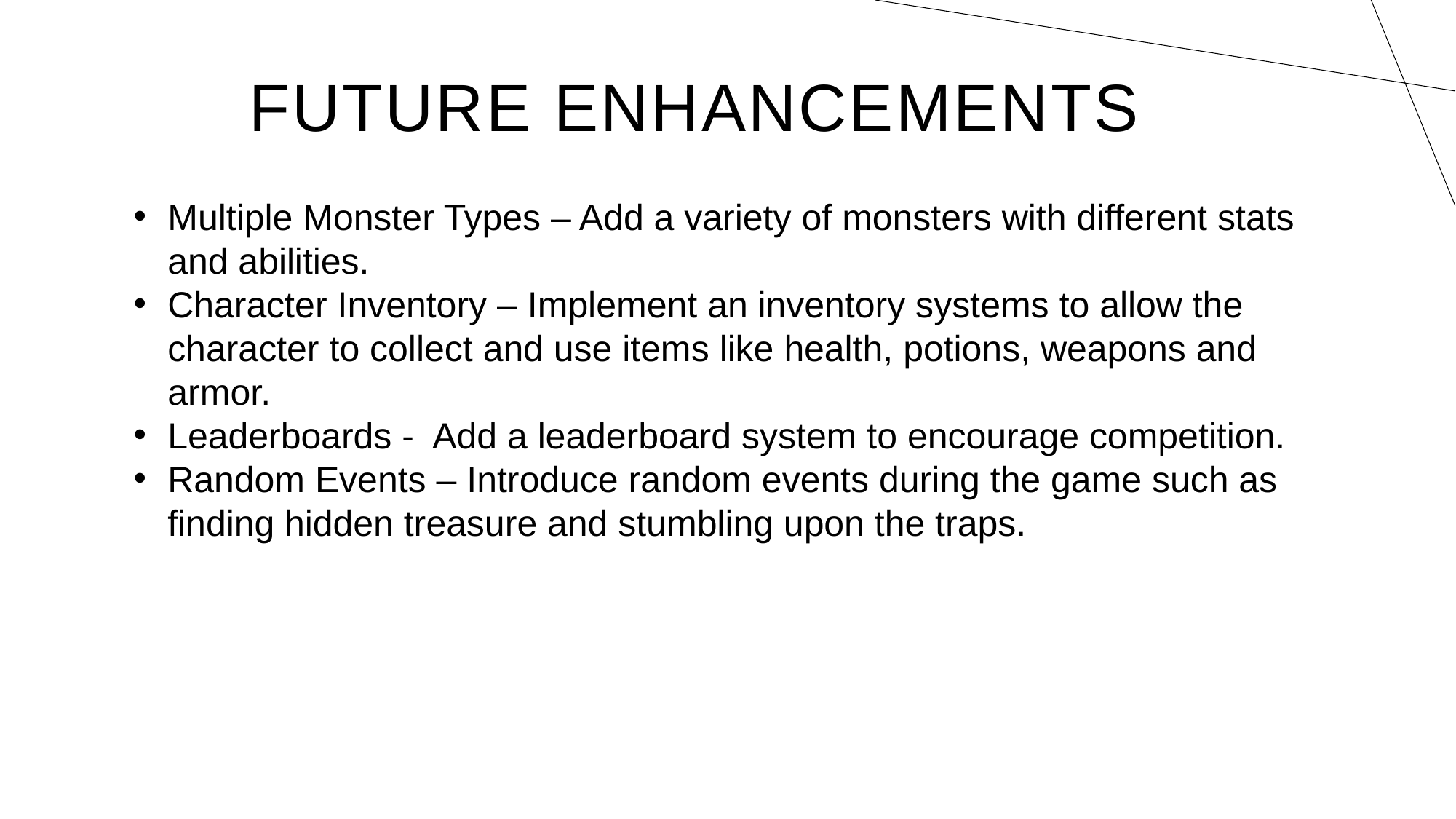

# FUTURE ENHANCEMENTS
Multiple Monster Types – Add a variety of monsters with different stats and abilities.
Character Inventory – Implement an inventory systems to allow the character to collect and use items like health, potions, weapons and armor.
Leaderboards -  Add a leaderboard system to encourage competition.
Random Events – Introduce random events during the game such as finding hidden treasure and stumbling upon the traps.